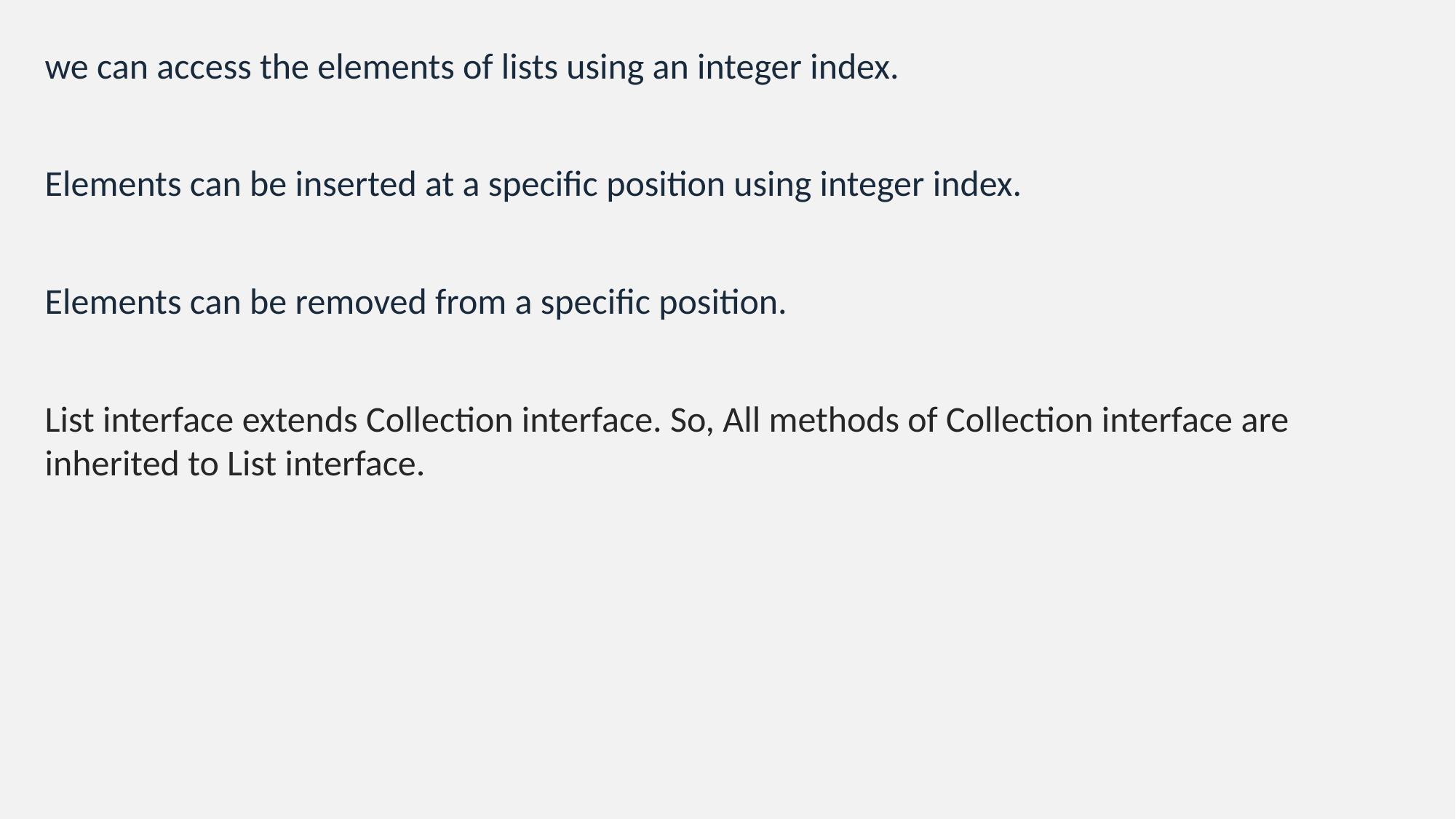

we can access the elements of lists using an integer index.

Elements can be inserted at a specific position using integer index.

Elements can be removed from a specific position.

List interface extends Collection interface. So, All methods of Collection interface are inherited to List interface.